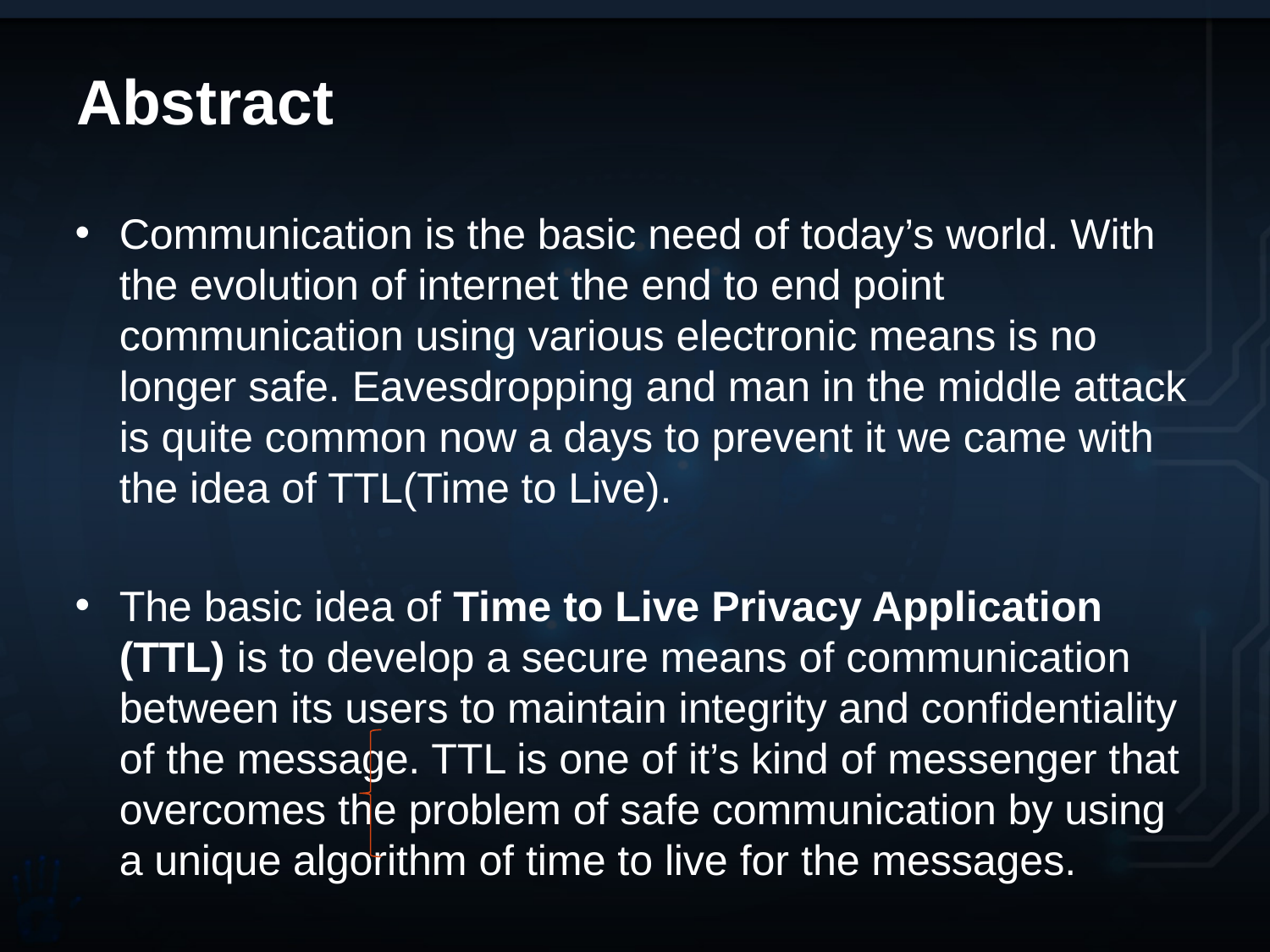

# Abstract
Communication is the basic need of today’s world. With the evolution of internet the end to end point communication using various electronic means is no longer safe. Eavesdropping and man in the middle attack is quite common now a days to prevent it we came with the idea of TTL(Time to Live).

The basic idea of Time to Live Privacy Application (TTL) is to develop a secure means of communication between its users to maintain integrity and confidentiality of the message. TTL is one of it’s kind of messenger that overcomes the problem of safe communication by using a unique algorithm of time to live for the messages.